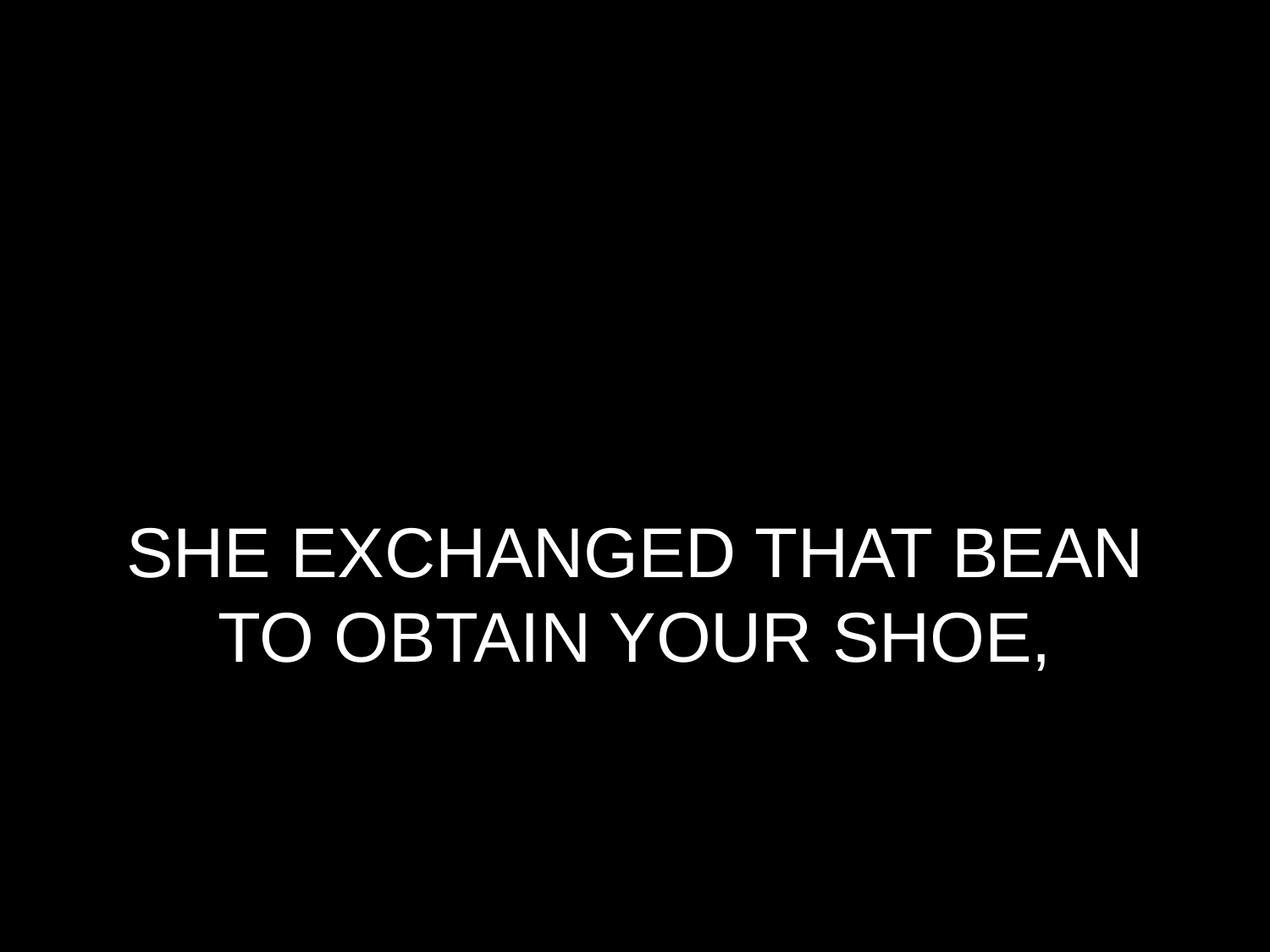

# SHE EXCHANGED THAT BEAN TO OBTAIN YOUR SHOE,